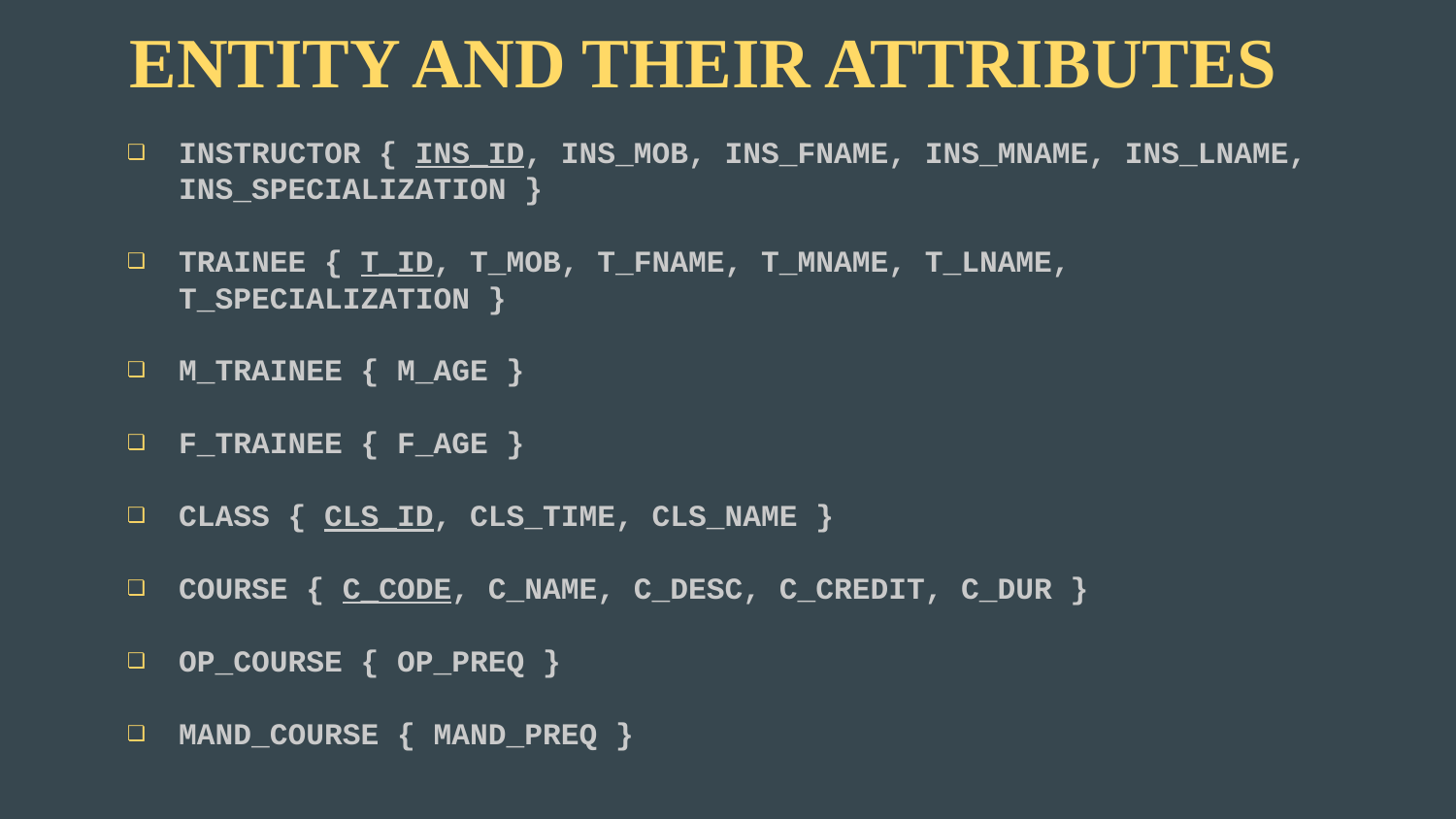

# ENTITY AND THEIR ATTRIBUTES
INSTRUCTOR { INS_ID, INS_MOB, INS_FNAME, INS_MNAME, INS_LNAME, INS_SPECIALIZATION }

TRAINEE { T_ID, T_MOB, T_FNAME, T_MNAME, T_LNAME, T_SPECIALIZATION }

M_TRAINEE { M_AGE }

F_TRAINEE { F_AGE }

CLASS { CLS_ID, CLS_TIME, CLS_NAME }

COURSE { C_CODE, C_NAME, C_DESC, C_CREDIT, C_DUR }

OP_COURSE { OP_PREQ }

MAND_COURSE { MAND_PREQ }